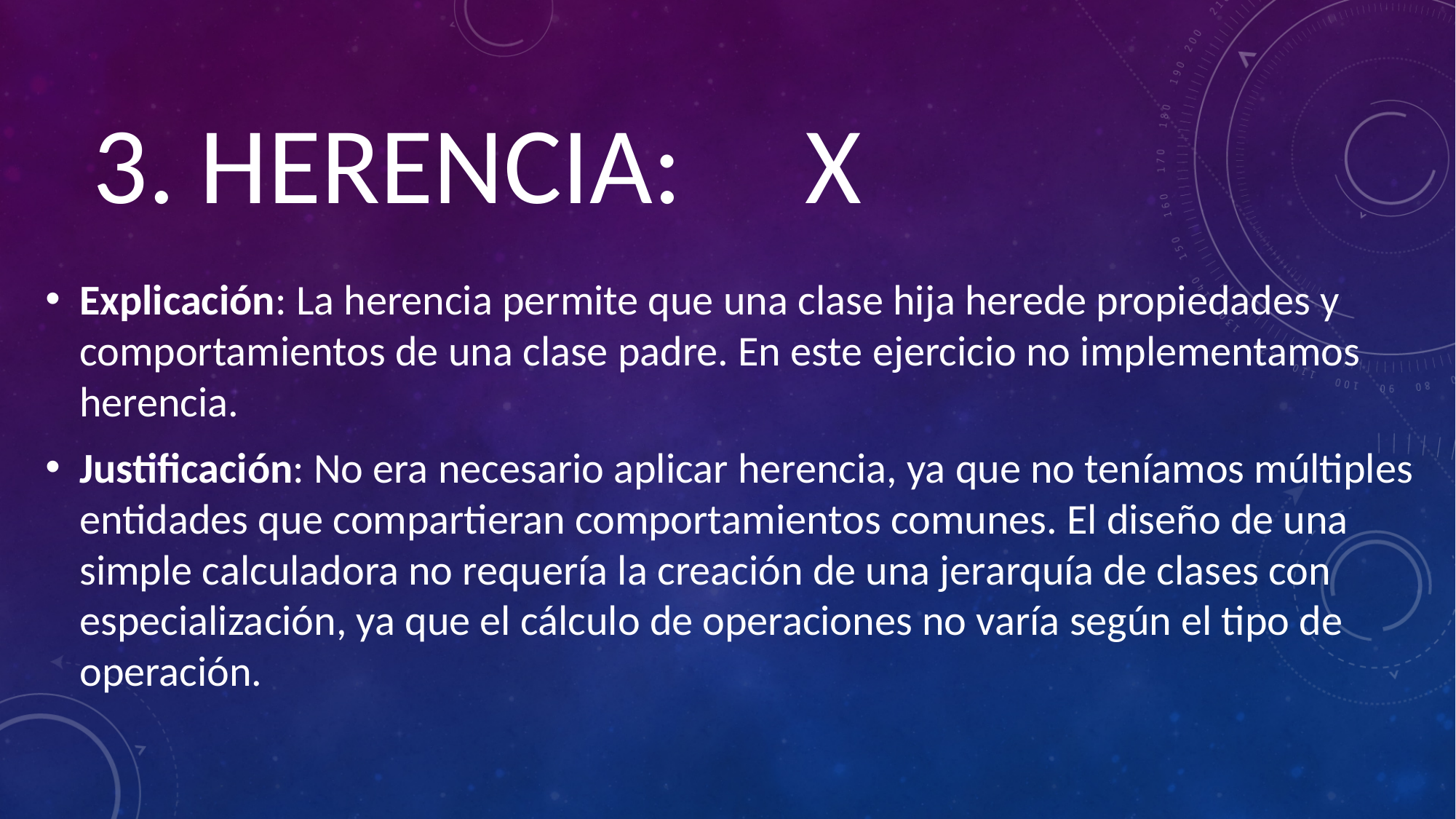

# 3. Herencia:     X
Explicación: La herencia permite que una clase hija herede propiedades y comportamientos de una clase padre. En este ejercicio no implementamos herencia.
Justificación: No era necesario aplicar herencia, ya que no teníamos múltiples entidades que compartieran comportamientos comunes. El diseño de una simple calculadora no requería la creación de una jerarquía de clases con especialización, ya que el cálculo de operaciones no varía según el tipo de operación.